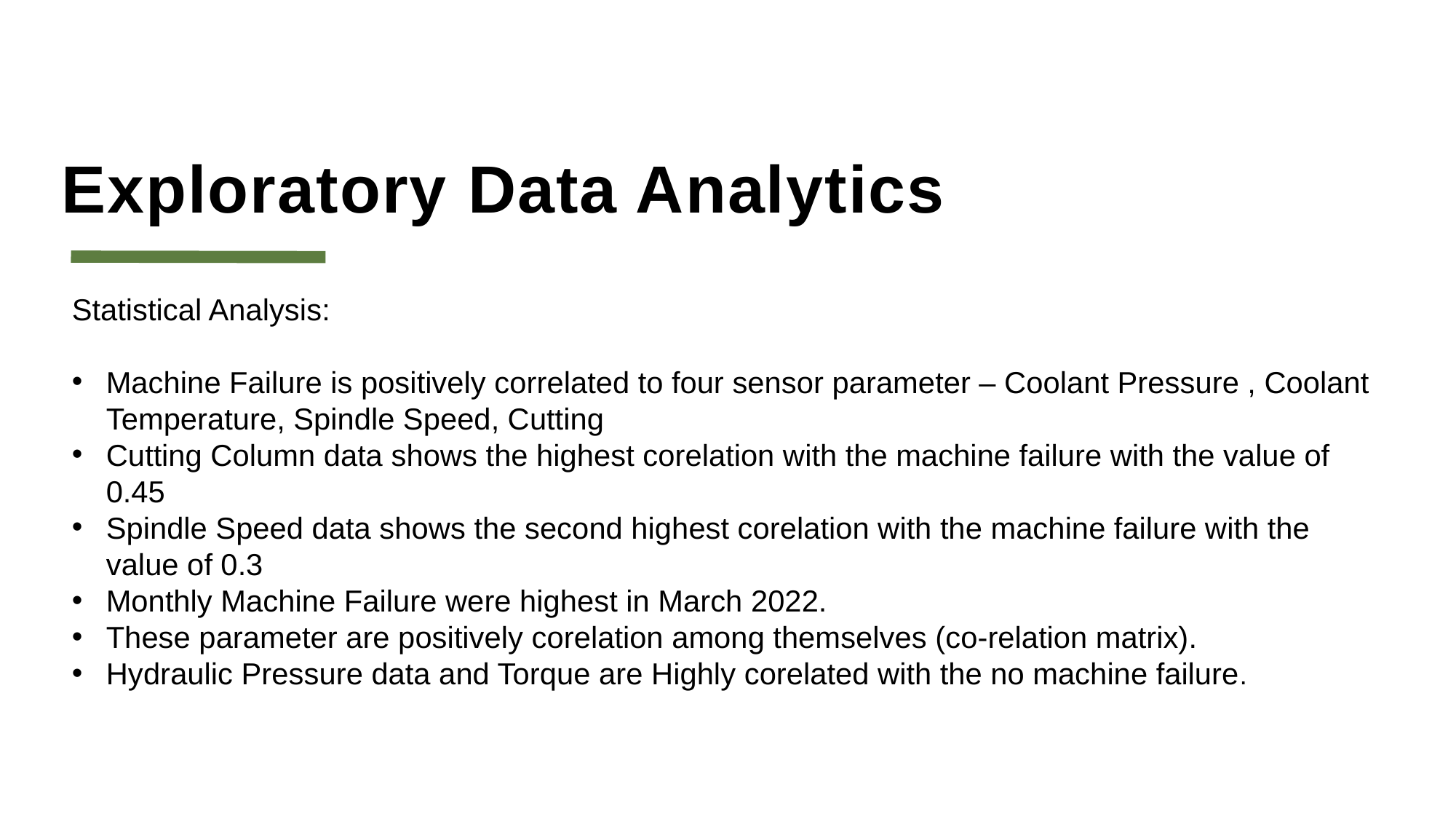

# Exploratory Data Analytics
Statistical Analysis:

Machine Failure is positively correlated to four sensor parameter – Coolant Pressure , Coolant Temperature, Spindle Speed, Cutting
Cutting Column data shows the highest corelation with the machine failure with the value of 0.45
Spindle Speed data shows the second highest corelation with the machine failure with the value of 0.3
Monthly Machine Failure were highest in March 2022.
These parameter are positively corelation among themselves (co-relation matrix).
Hydraulic Pressure data and Torque are Highly corelated with the no machine failure.